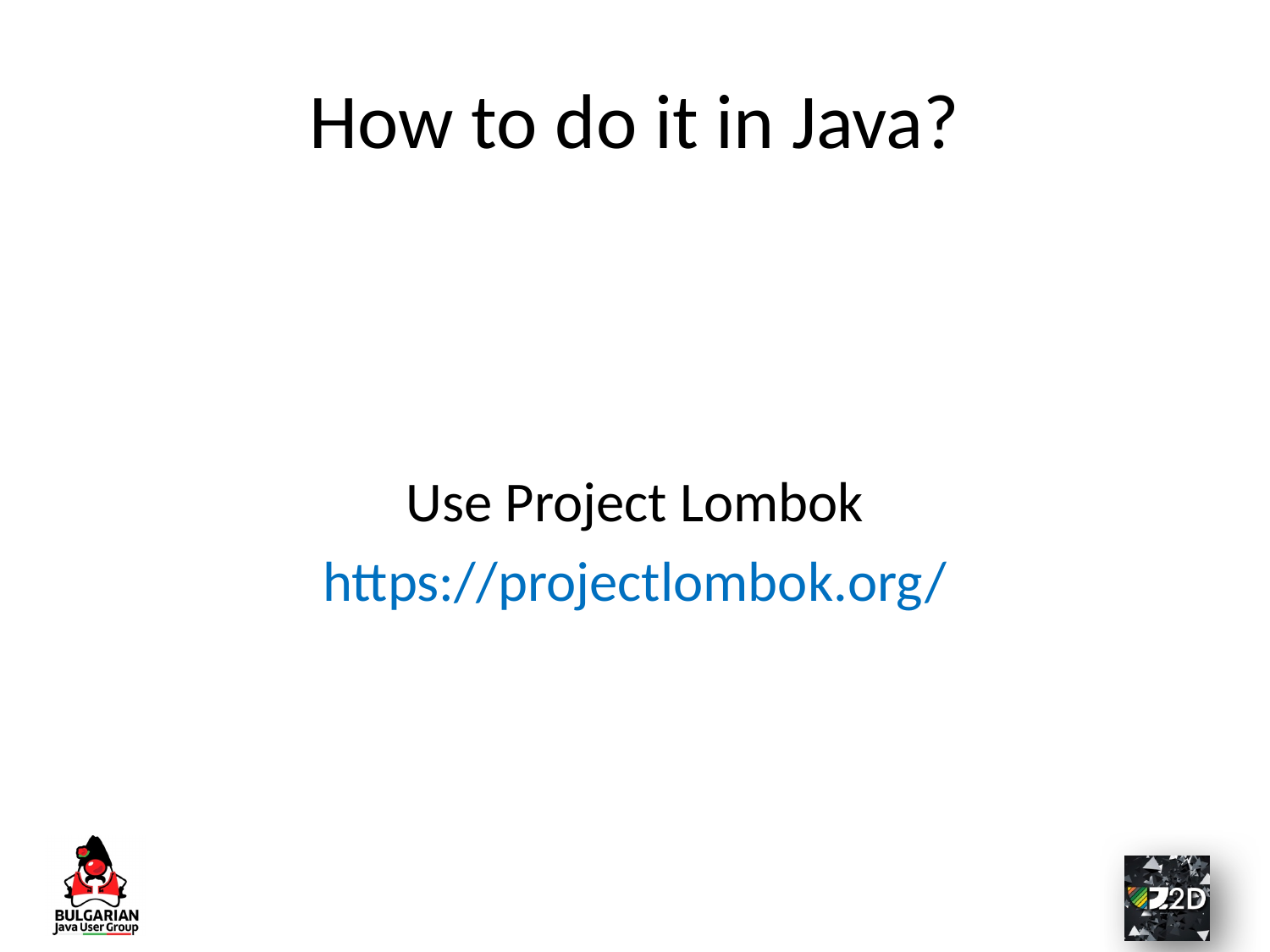

# How to do it in Java?

Use Project Lombok
https://projectlombok.org/